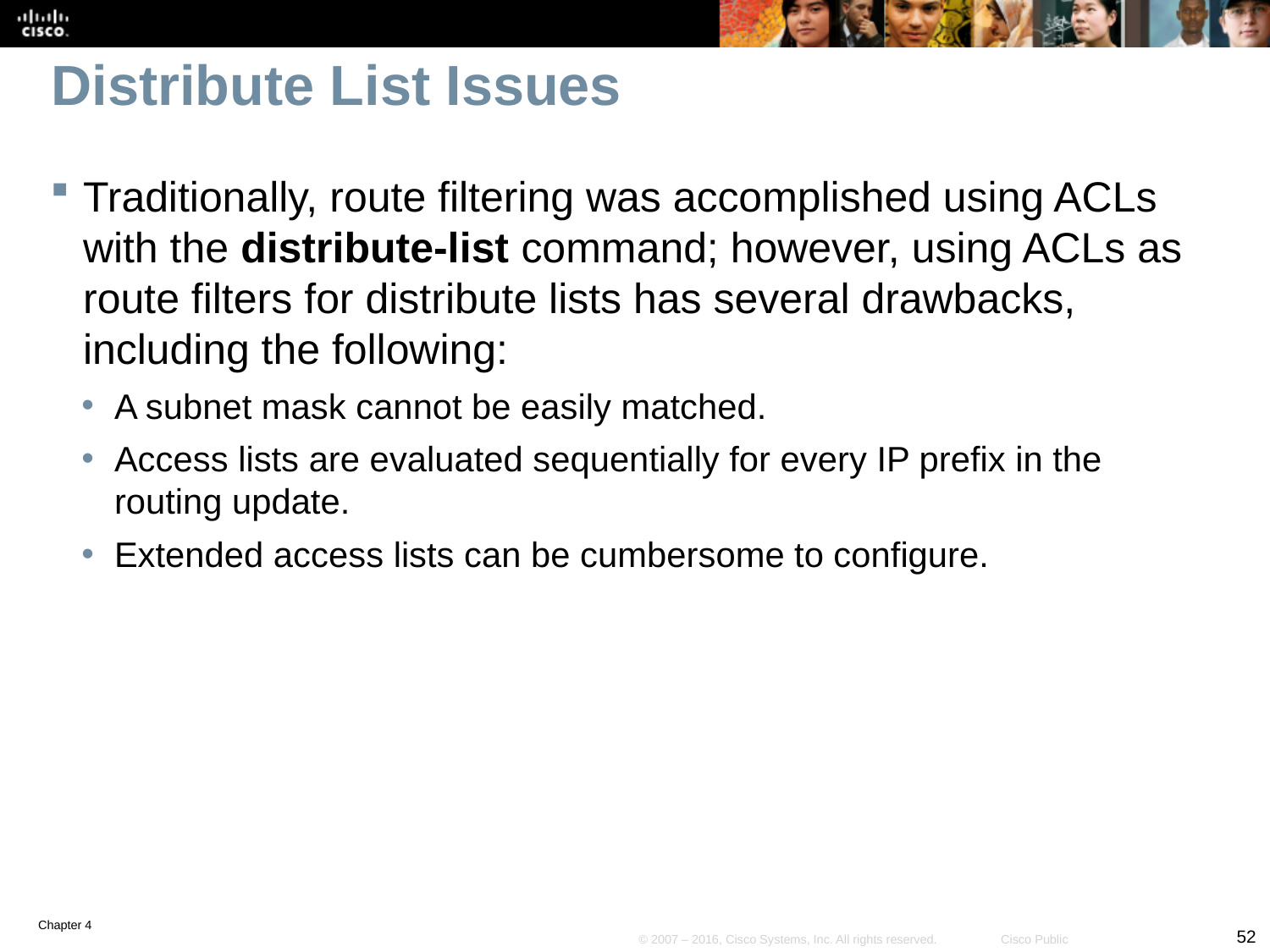

# Distribute List Issues
Traditionally, route filtering was accomplished using ACLs with the distribute-list command; however, using ACLs as route filters for distribute lists has several drawbacks, including the following:
A subnet mask cannot be easily matched.
Access lists are evaluated sequentially for every IP prefix in the routing update.
Extended access lists can be cumbersome to configure.